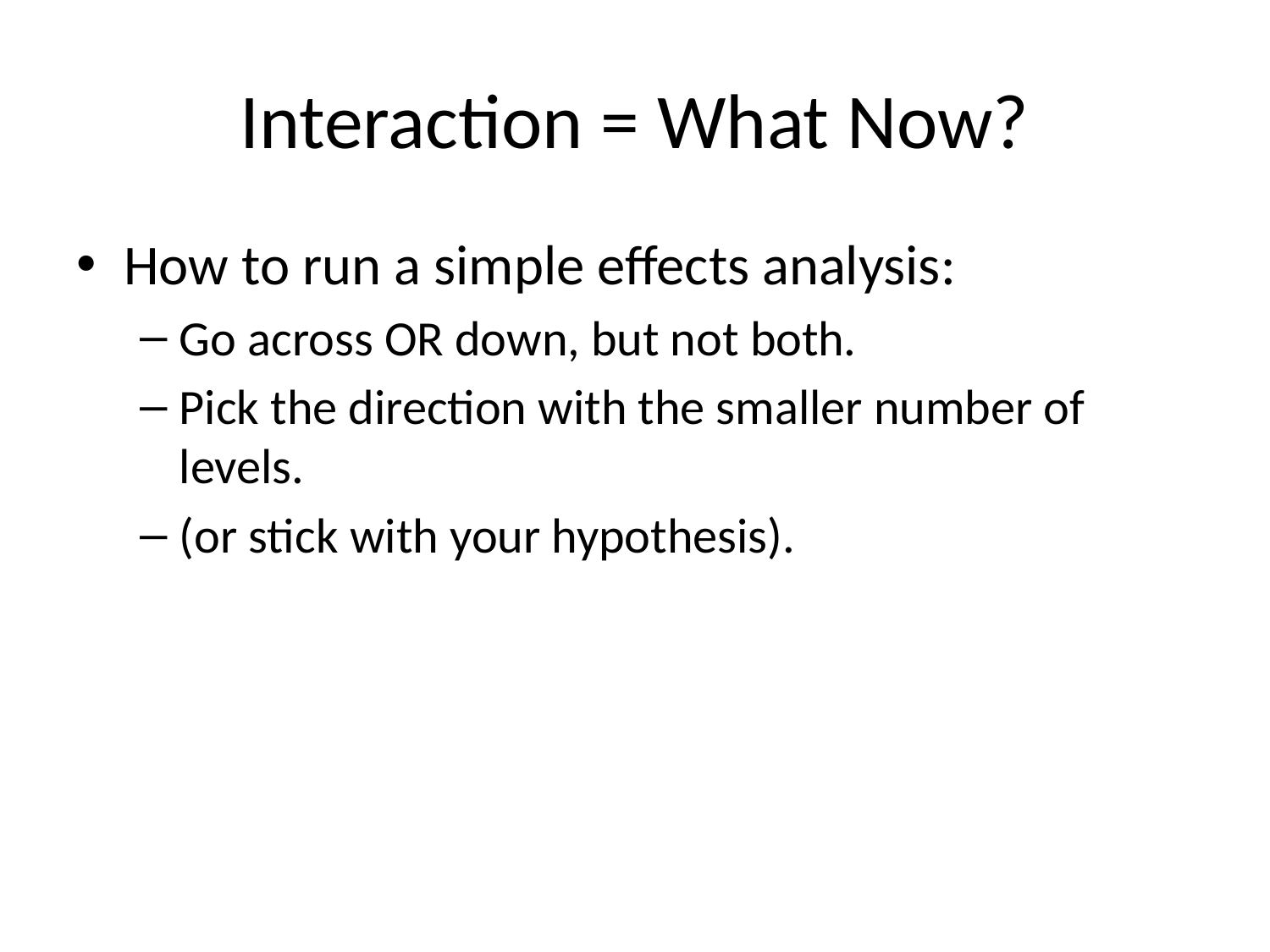

# Interaction = What Now?
How to run a simple effects analysis:
Go across OR down, but not both.
Pick the direction with the smaller number of levels.
(or stick with your hypothesis).